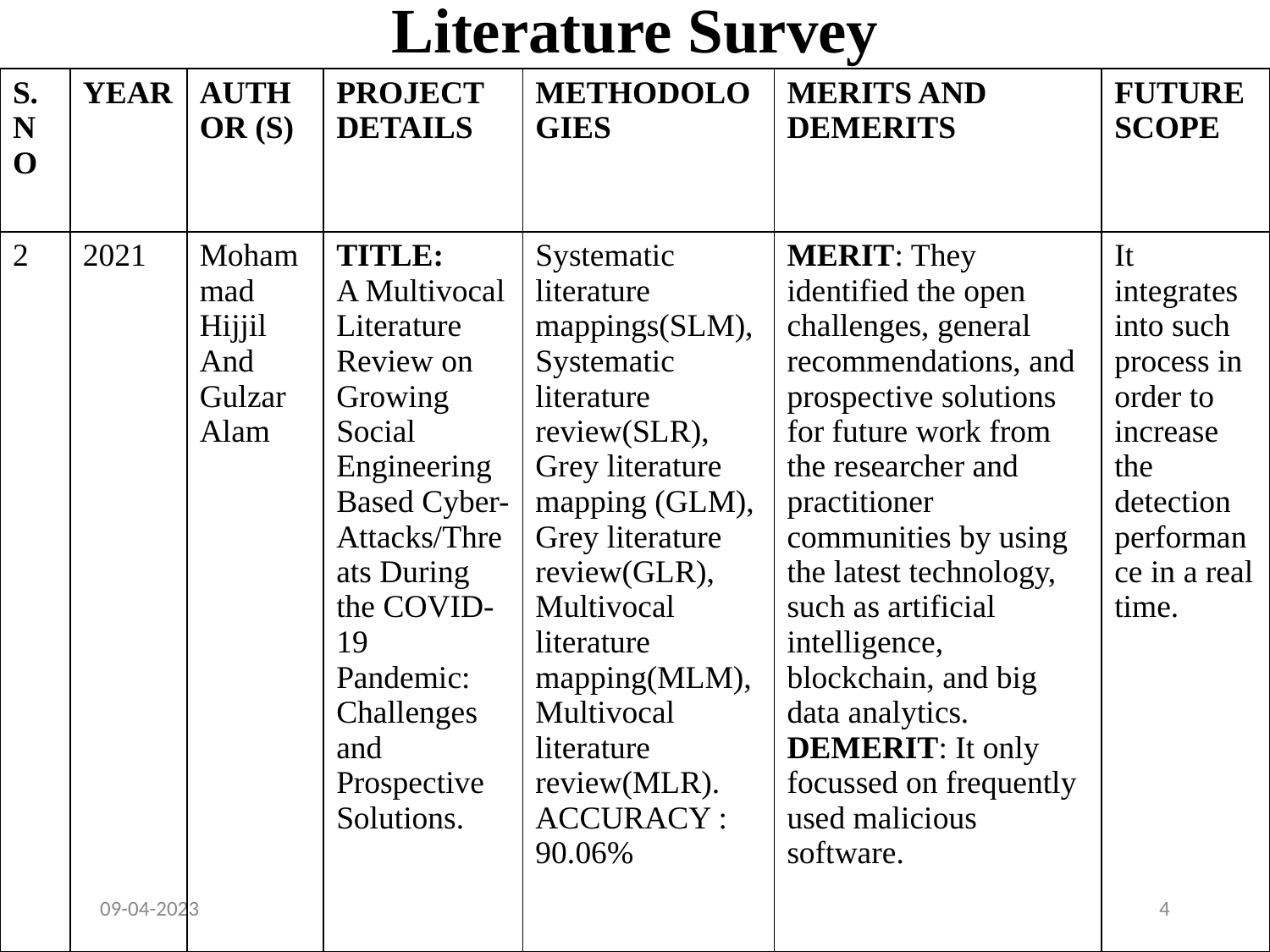

# Literature Survey
| S. NO | YEAR | AUTHOR (S) | PROJECT DETAILS | METHODOLOGIES | MERITS AND DEMERITS | FUTURE SCOPE |
| --- | --- | --- | --- | --- | --- | --- |
| 2 | 2021 | Mohammad Hijjil And Gulzar Alam | TITLE: A Multivocal Literature Review on Growing Social Engineering Based Cyber-Attacks/Threats During the COVID-19 Pandemic: Challenges and Prospective Solutions. | Systematic literature mappings(SLM), Systematic literature review(SLR), Grey literature mapping (GLM), Grey literature review(GLR), Multivocal literature mapping(MLM), Multivocal literature review(MLR). ACCURACY : 90.06% | MERIT: They identified the open challenges, general recommendations, and prospective solutions for future work from the researcher and practitioner communities by using the latest technology, such as artificial intelligence, blockchain, and big data analytics. DEMERIT: It only focussed on frequently used malicious software. | It integrates into such process in order to increase the detection performance in a real time. |

09-04-2023
4